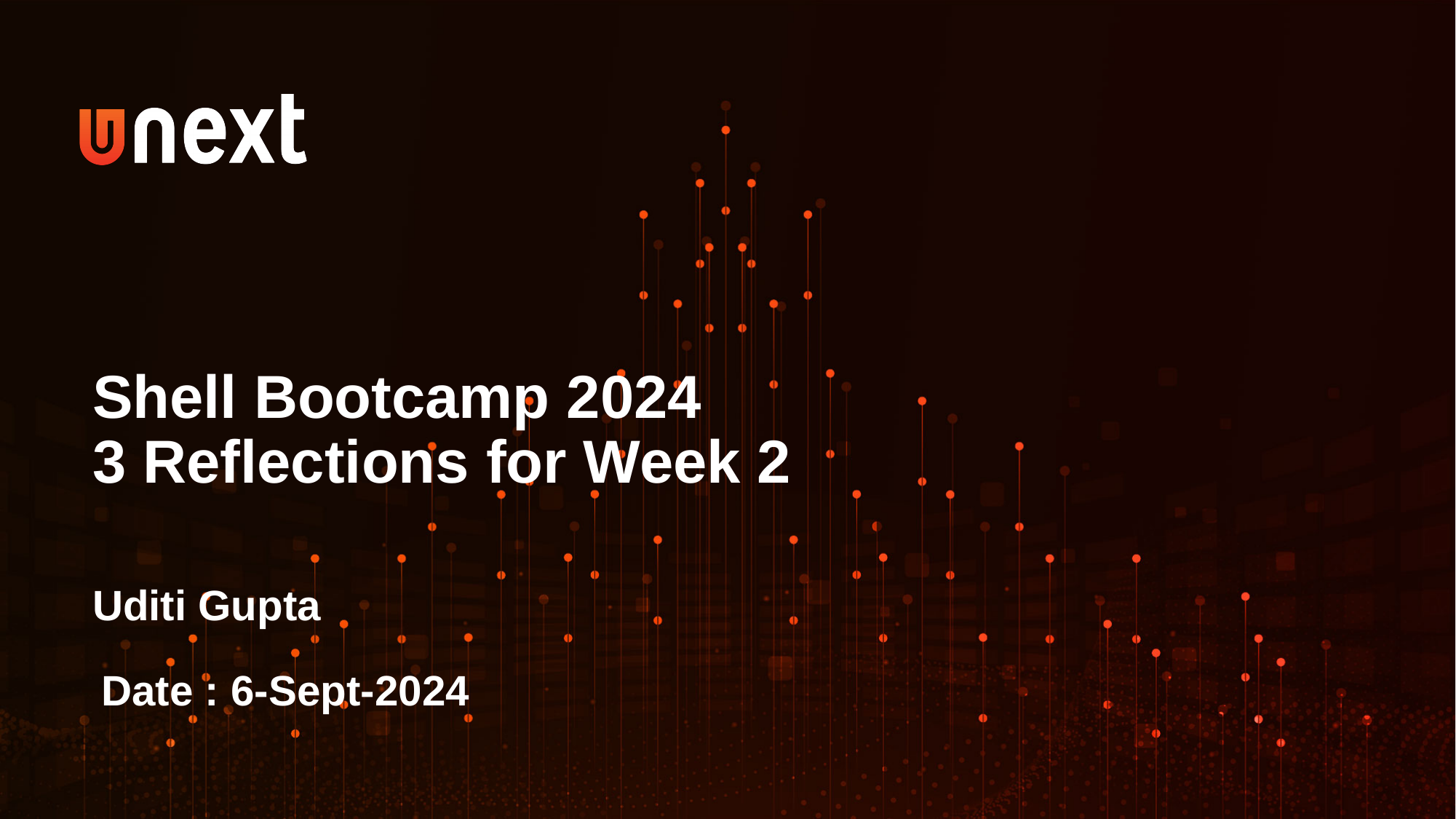

Shell Bootcamp 2024
3 Reflections for Week 2
Uditi Gupta
Date : 6-Sept-2024